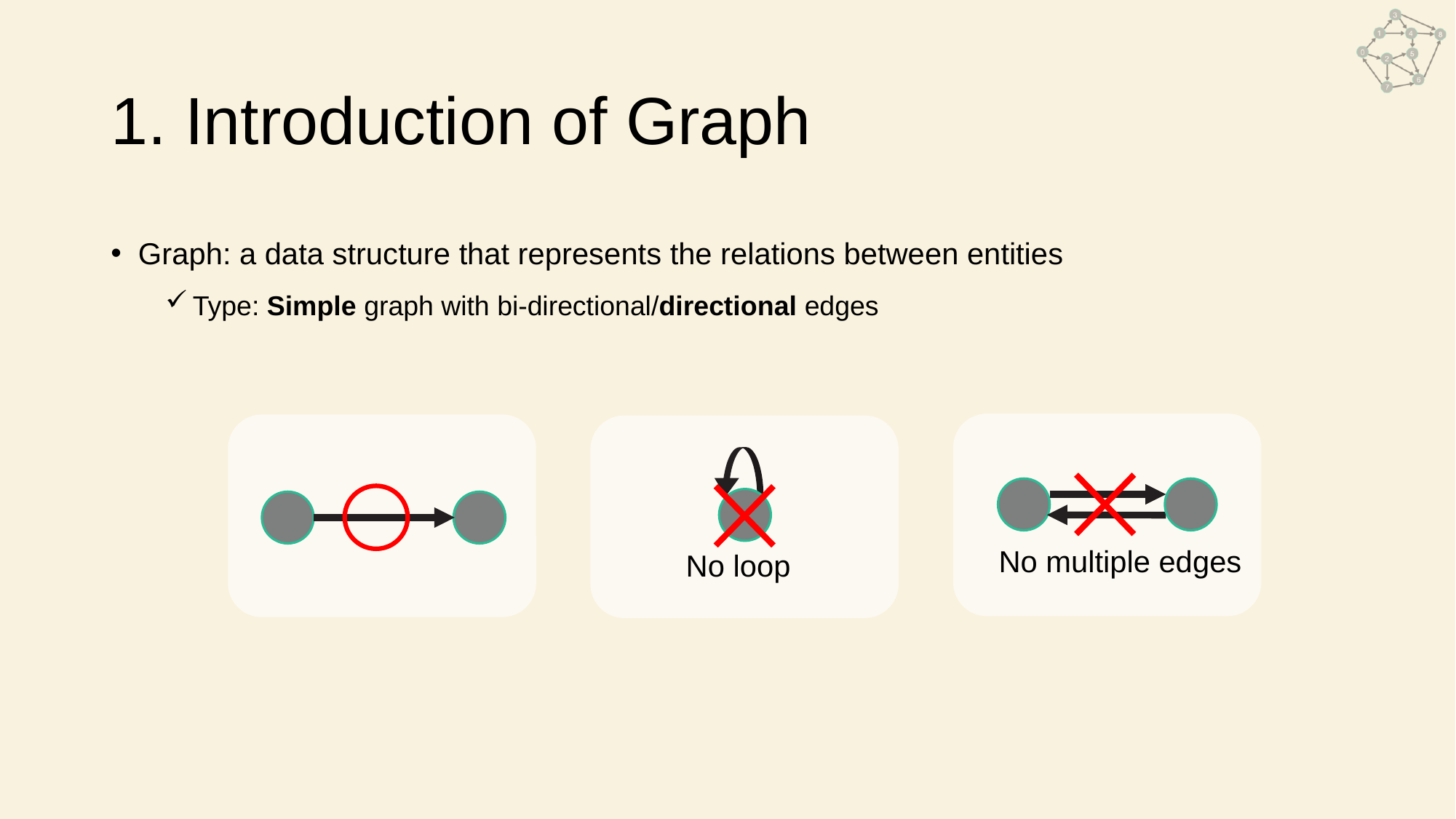

# 1. Introduction of Graph
Graph: a data structure that represents the relations between entities
Type: Simple graph with bi-directional/directional edges

No multiple edges

No loop